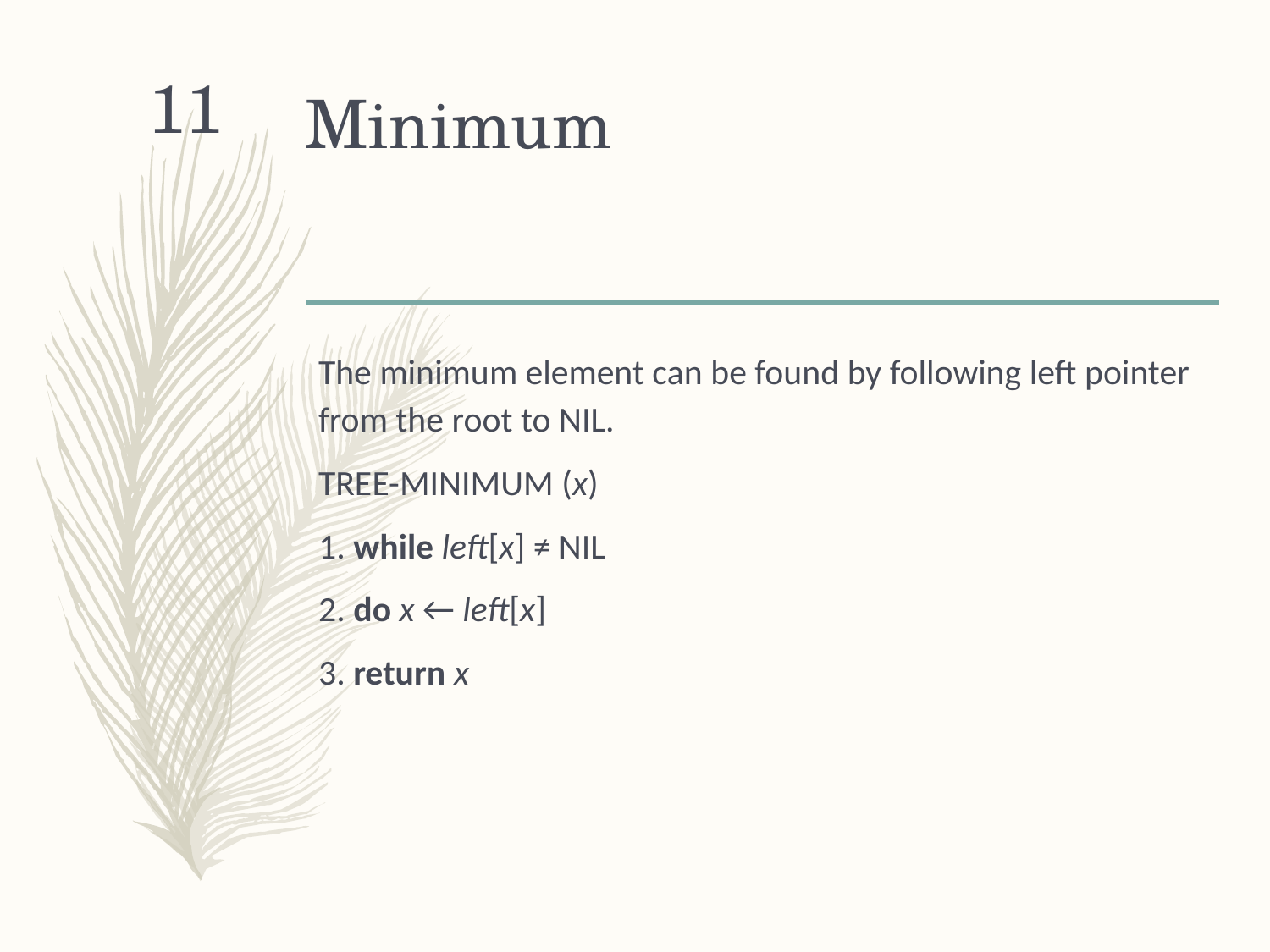

# Minimum
11
The minimum element can be found by following left pointer from the root to NIL.
TREE-MINIMUM (x)
1. while left[x] ≠ NIL
2. do x ← left[x]
3. return x